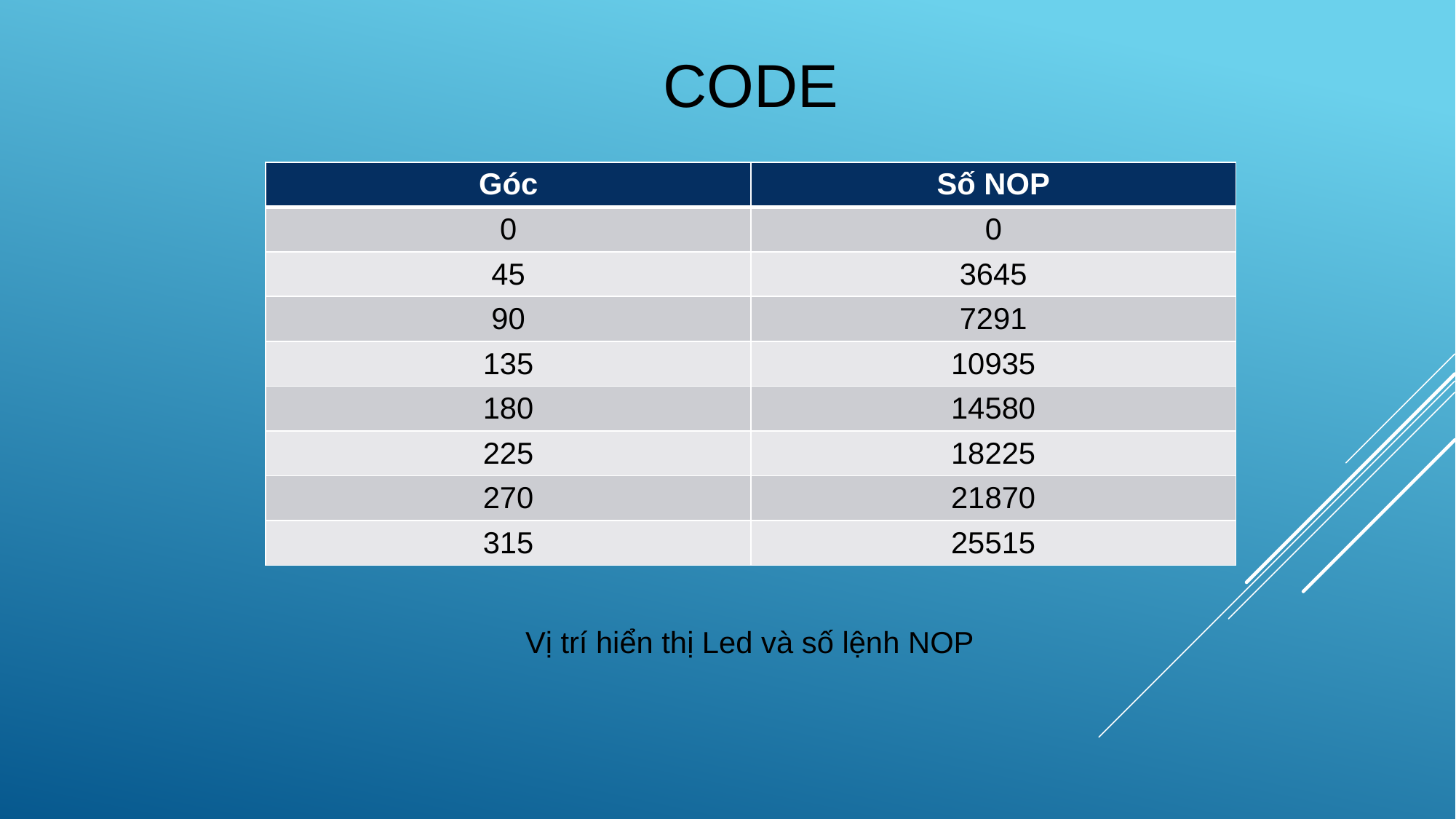

# CODE
| Góc | Số NOP |
| --- | --- |
| 0 | 0 |
| 45 | 3645 |
| 90 | 7291 |
| 135 | 10935 |
| 180 | 14580 |
| 225 | 18225 |
| 270 | 21870 |
| 315 | 25515 |
Vị trí hiển thị Led và số lệnh NOP